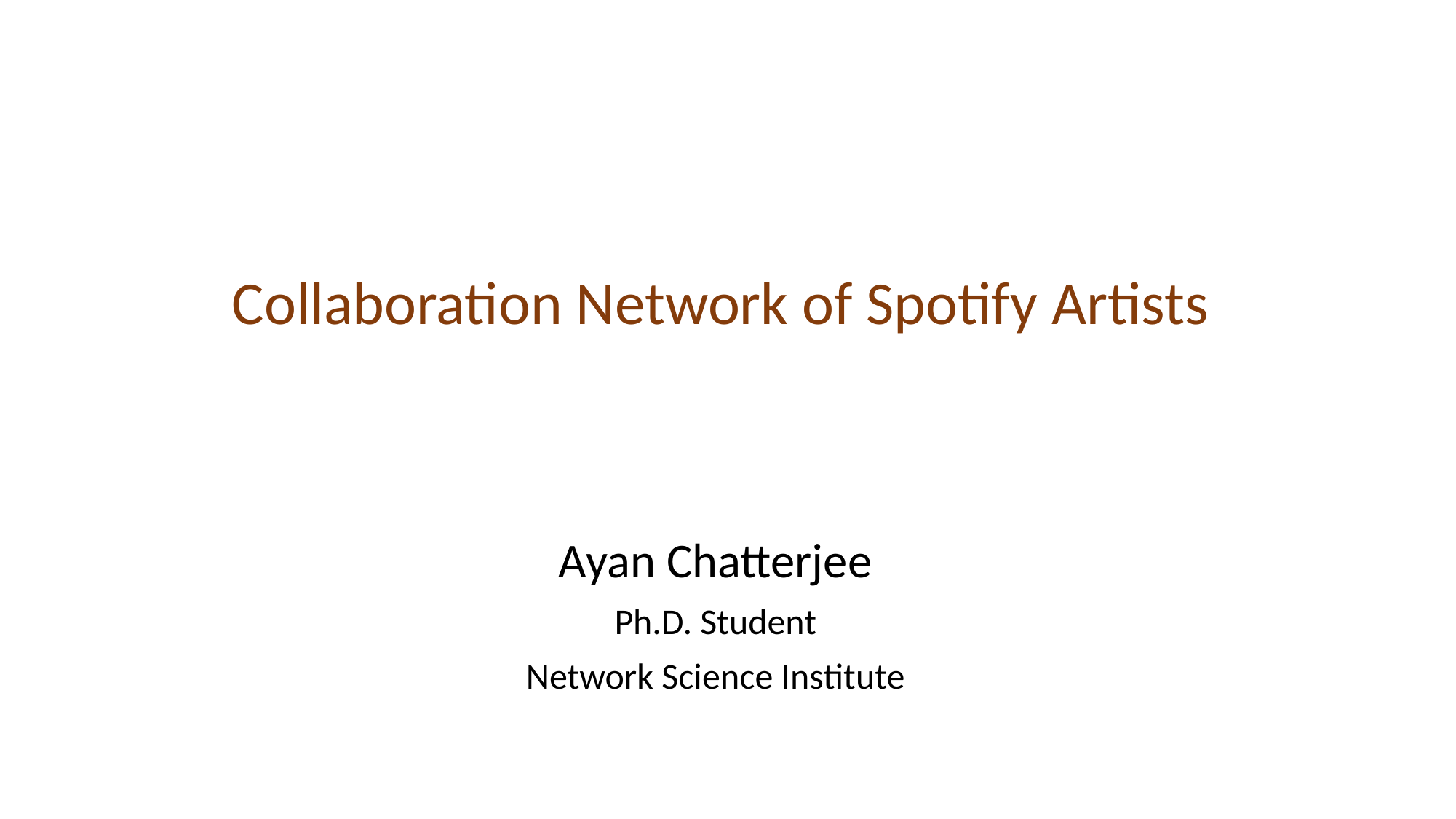

# Collaboration Network of Spotify Artists
Ayan Chatterjee
Ph.D. Student
Network Science Institute